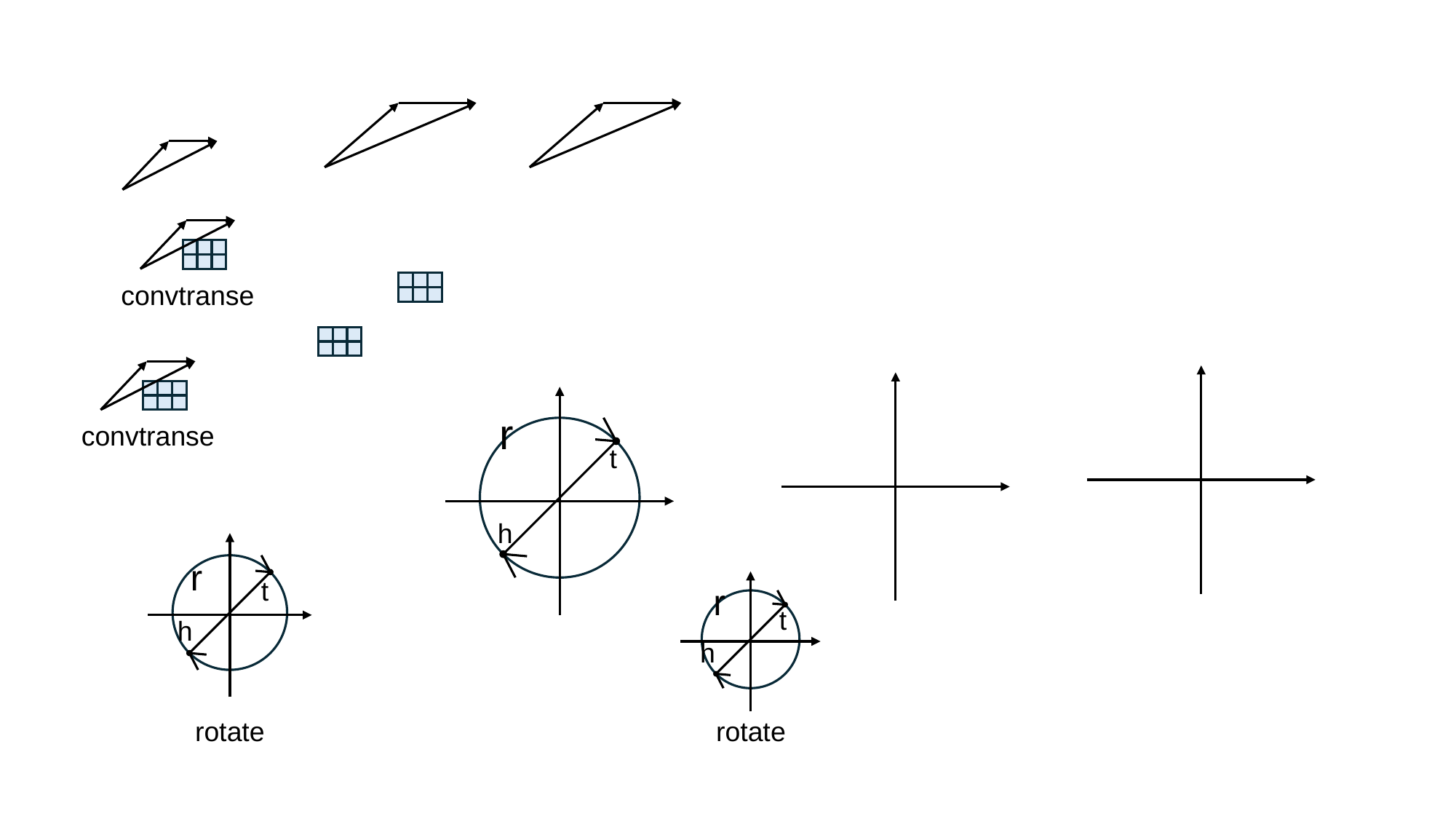

convtranse

convtranse
r

t

h
r

t

h

r

t

h

rotate
rotate